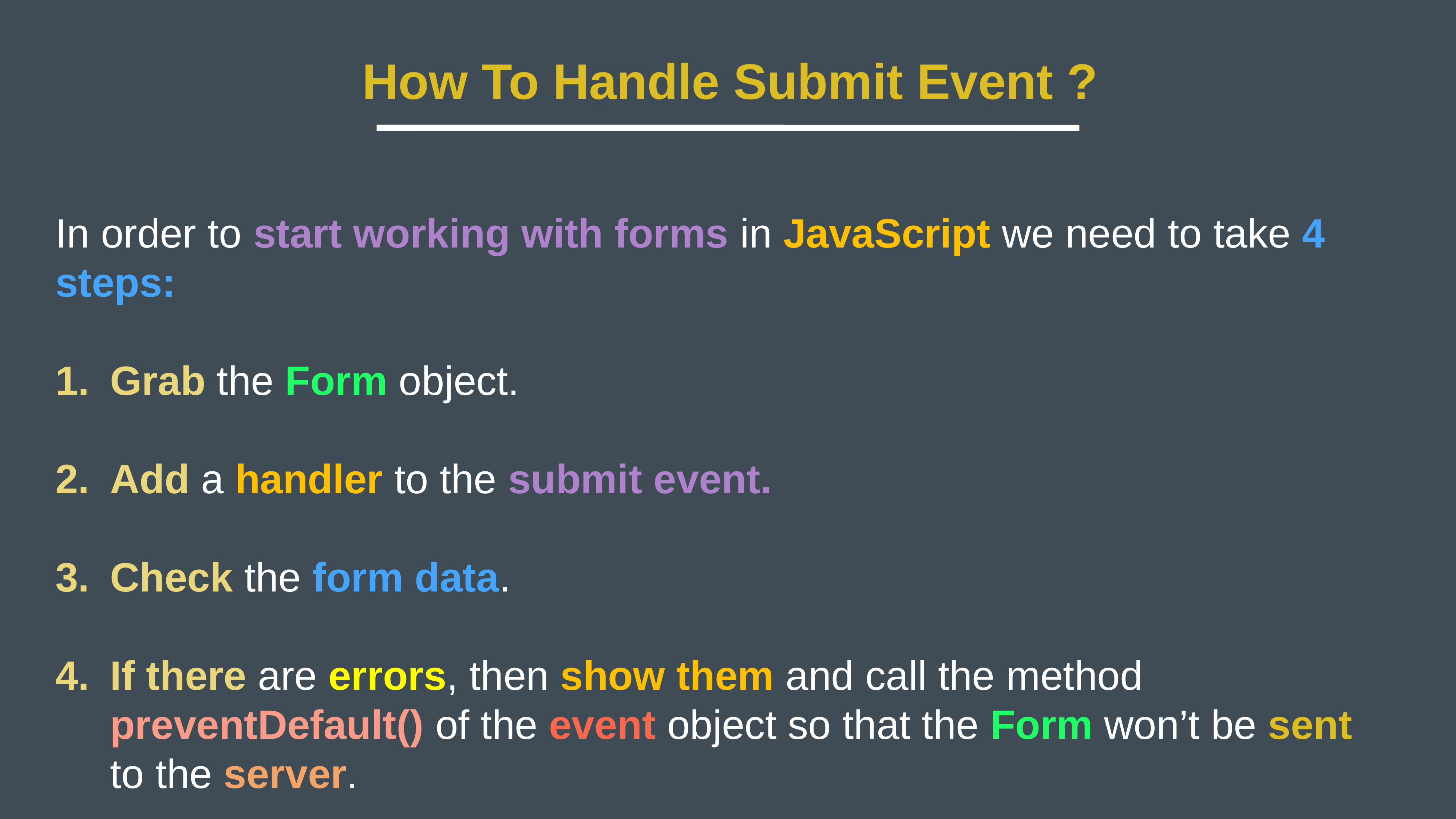

How To Handle Submit Event ?
In order to start working with forms in JavaScript we need to take 4 steps:

Grab the Form object.

Add a handler to the submit event.

Check the form data.

If there are errors, then show them and call the method preventDefault() of the event object so that the Form won’t be sent to the server.